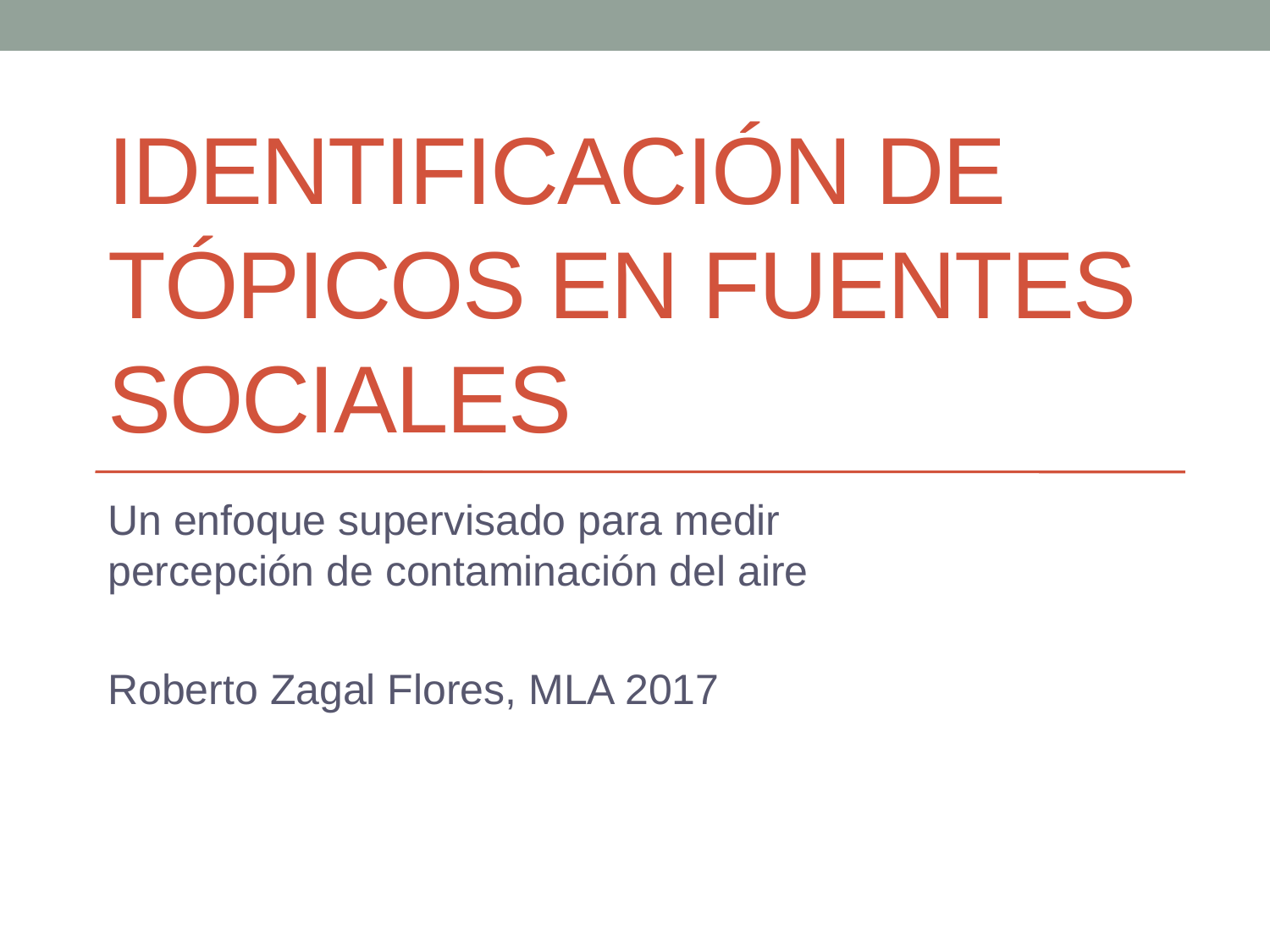

# Identificación de tópicos en fuentes sociales
Un enfoque supervisado para medir percepción de contaminación del aire

Roberto Zagal Flores, MLA 2017